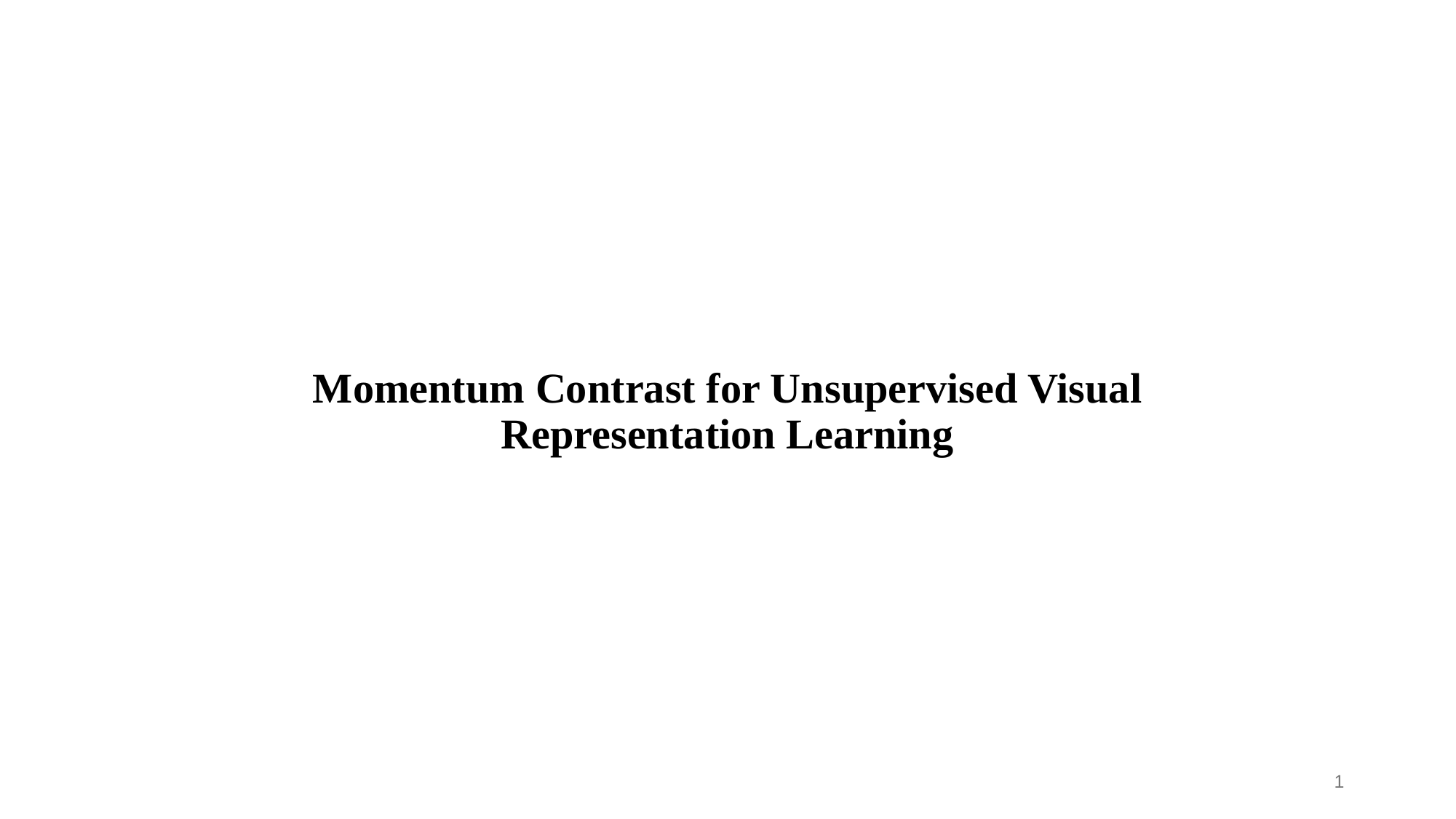

# Momentum Contrast for Unsupervised Visual Representation Learning
1